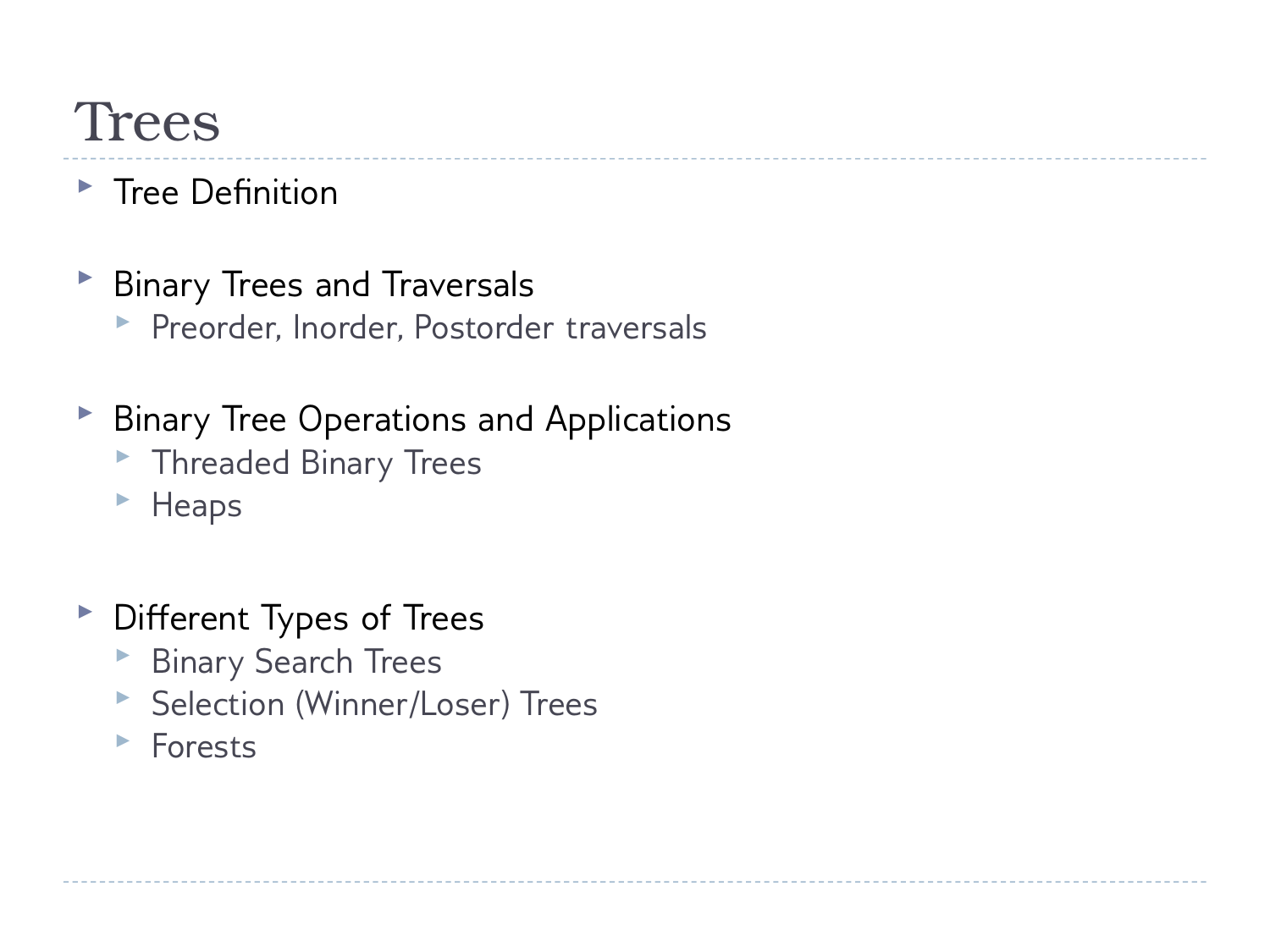

# Trees
Tree Definition

Binary Trees and Traversals
Preorder, Inorder, Postorder traversals

Binary Tree Operations and Applications
Threaded Binary Trees
Heaps

Different Types of Trees
Binary Search Trees
Selection (Winner/Loser) Trees
Forests